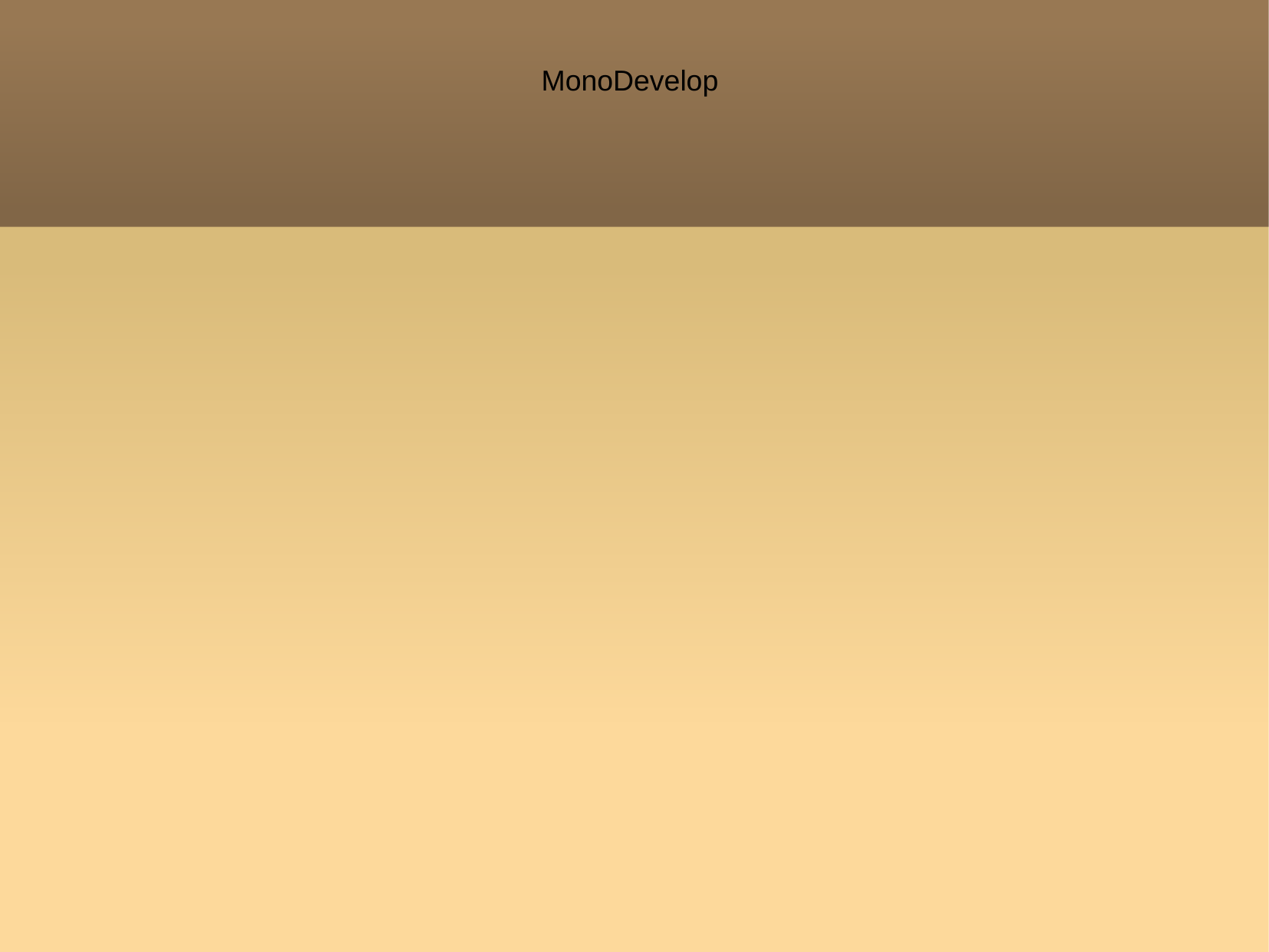

MonoDevelop
MonoDevelop — свободная среда разработки, предназначенная для создания приложений C#, Java, Boo, Nemerle, Visual Basic .NET, Vala, CIL, C и C++. Также планируется поддержка Oxygene со стороны Embarcadero Technologies.
MonoDevelop является частью проекта Mono и является одной из самых популярных и функциональных систем разработки для UNIX-подобных операционных система (например, Linux).